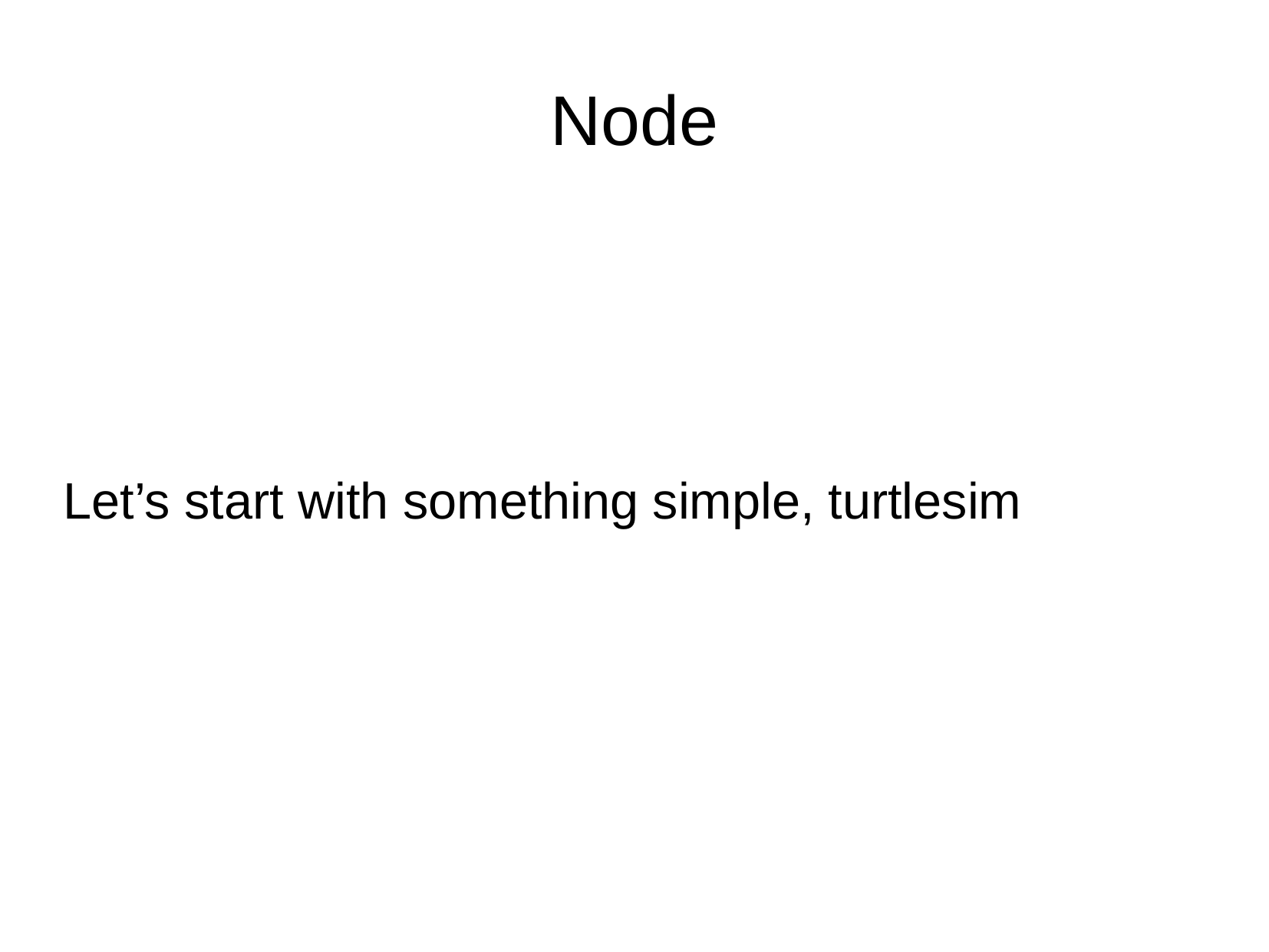

Node
Let’s start with something simple, turtlesim